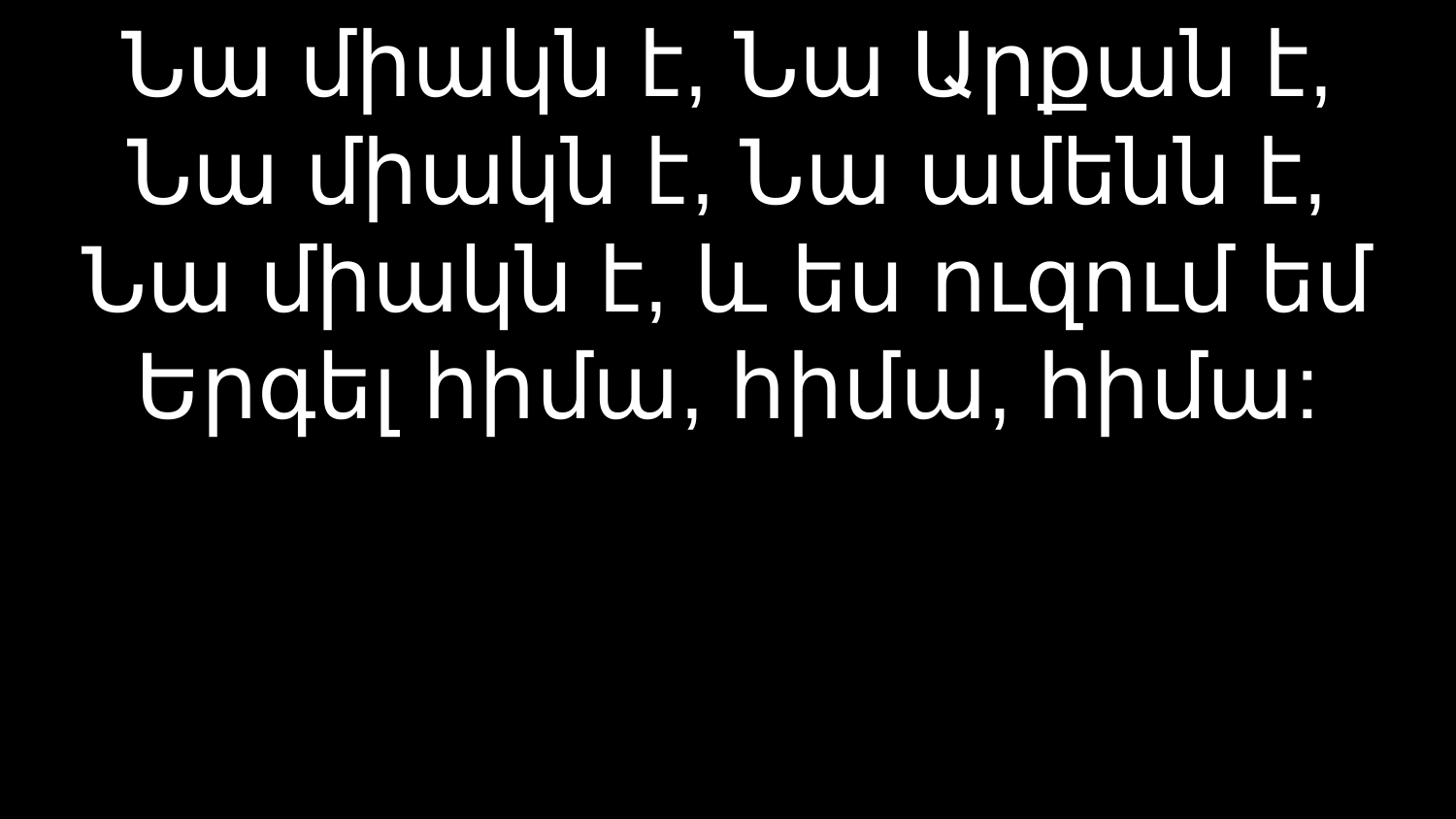

# Նա միակն է, Նա Արքան է, Նա միակն է, Նա ամենն է, Նա միակն է, և ես ուզում եմ Երգել հիմա, հիմա, հիմա: